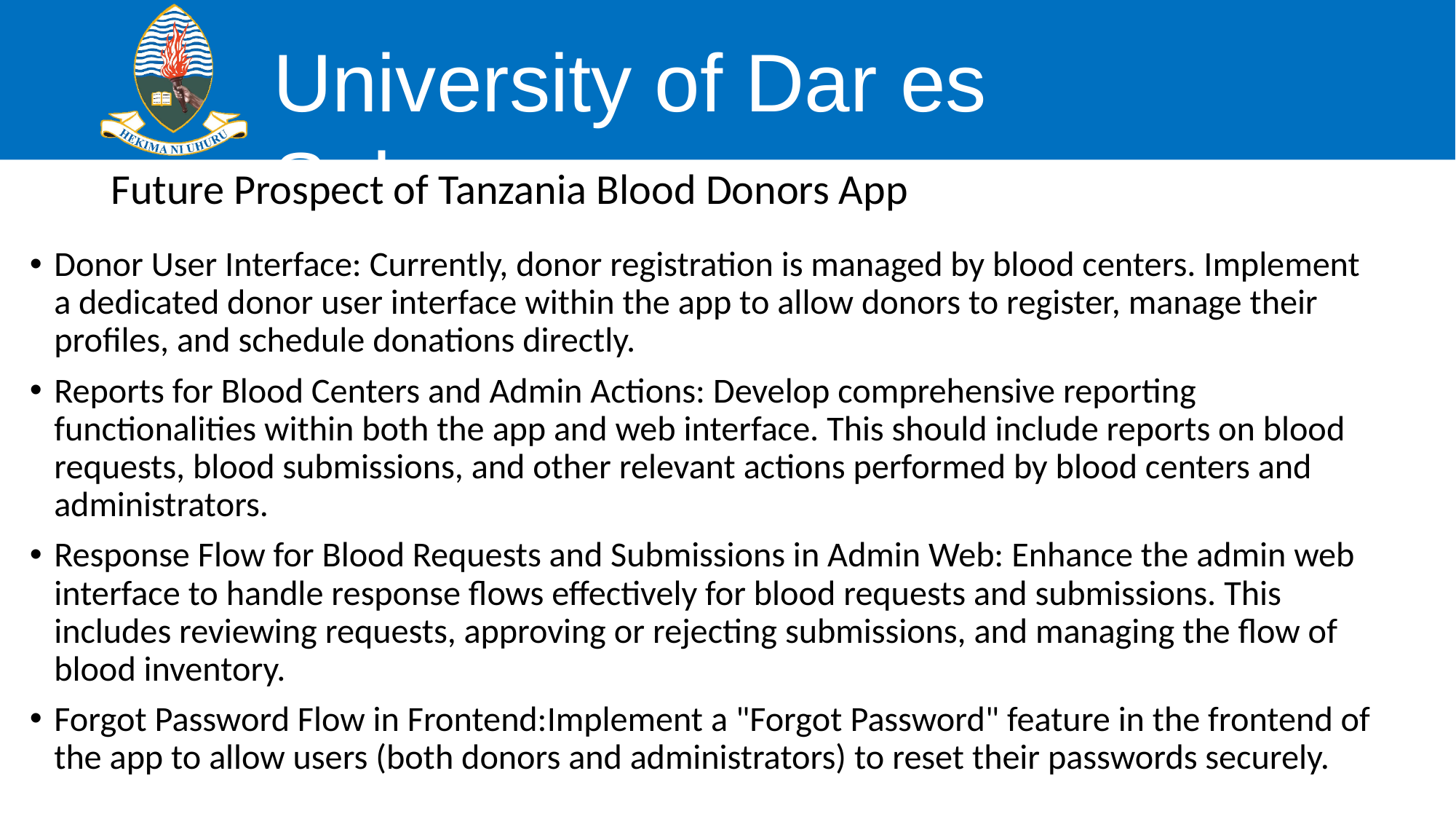

# Future Prospect of Tanzania Blood Donors App
Donor User Interface: Currently, donor registration is managed by blood centers. Implement a dedicated donor user interface within the app to allow donors to register, manage their profiles, and schedule donations directly.
Reports for Blood Centers and Admin Actions: Develop comprehensive reporting functionalities within both the app and web interface. This should include reports on blood requests, blood submissions, and other relevant actions performed by blood centers and administrators.
Response Flow for Blood Requests and Submissions in Admin Web: Enhance the admin web interface to handle response flows effectively for blood requests and submissions. This includes reviewing requests, approving or rejecting submissions, and managing the flow of blood inventory.
Forgot Password Flow in Frontend:Implement a "Forgot Password" feature in the frontend of the app to allow users (both donors and administrators) to reset their passwords securely.